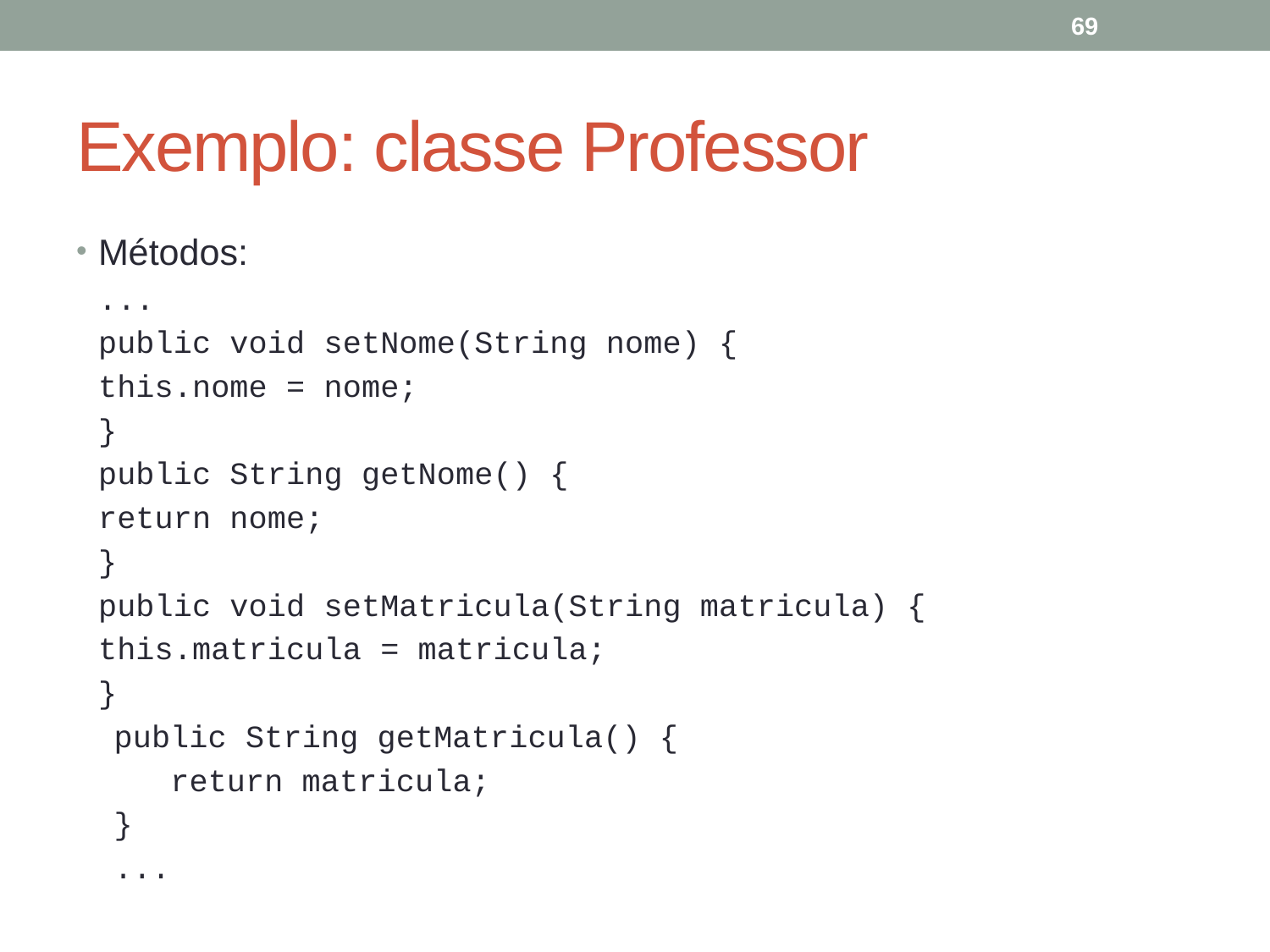

69
# Exemplo: classe Professor
Métodos:
	...
	public void setNome(String nome) {
		this.nome = nome;
	}
	public String getNome() {
		return nome;
	}
	public void setMatricula(String matricula) {
		this.matricula = matricula;
	}
  public String getMatricula() {
     return matricula;
  }
  ...